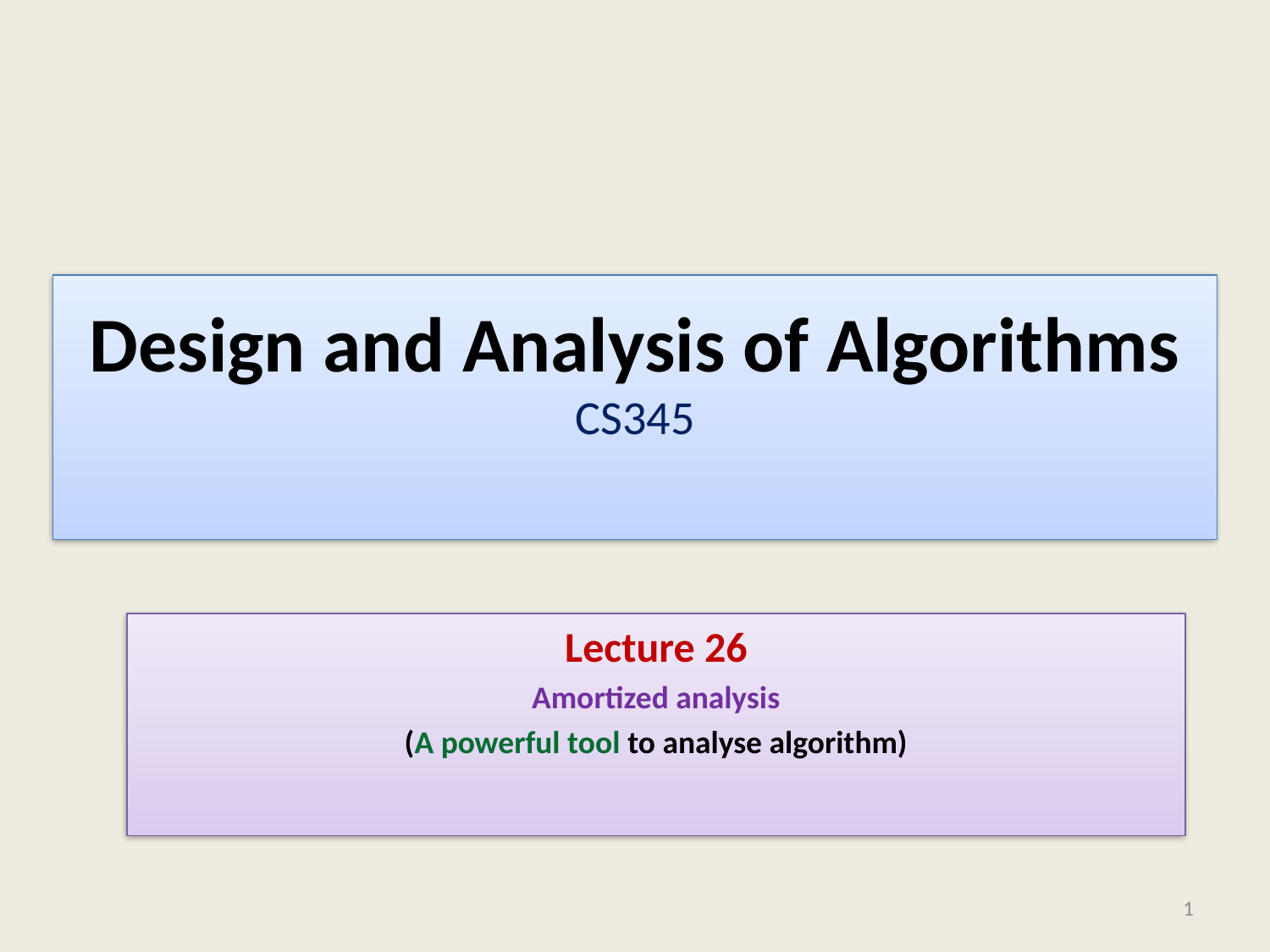

# Design and Analysis of Algorithms CS345
Lecture 26
Amortized analysis
(A powerful tool to analyse algorithm)
1